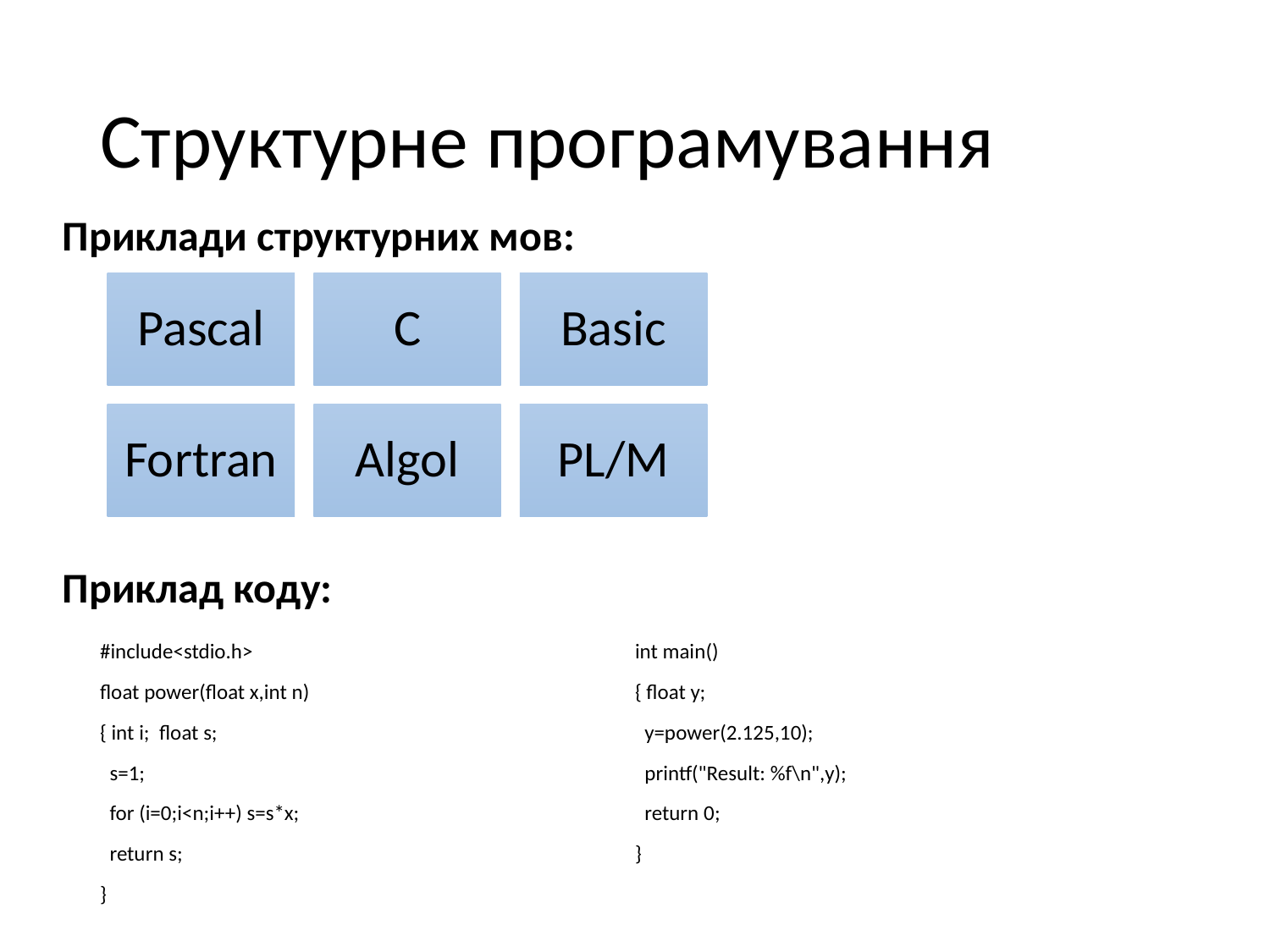

# Структурне програмування
Приклади структурних мов:
Pascal
C
Basic
Fortran
Algol
PL/M
Приклад коду:
#include<stdio.h>
float power(float x,int n)
{ int i;  float s;
  s=1;
  for (i=0;i<n;i++) s=s*x;
  return s;
}
int main()
{ float y;
  y=power(2.125,10);
  printf("Result: %f\n",y);
  return 0;
}